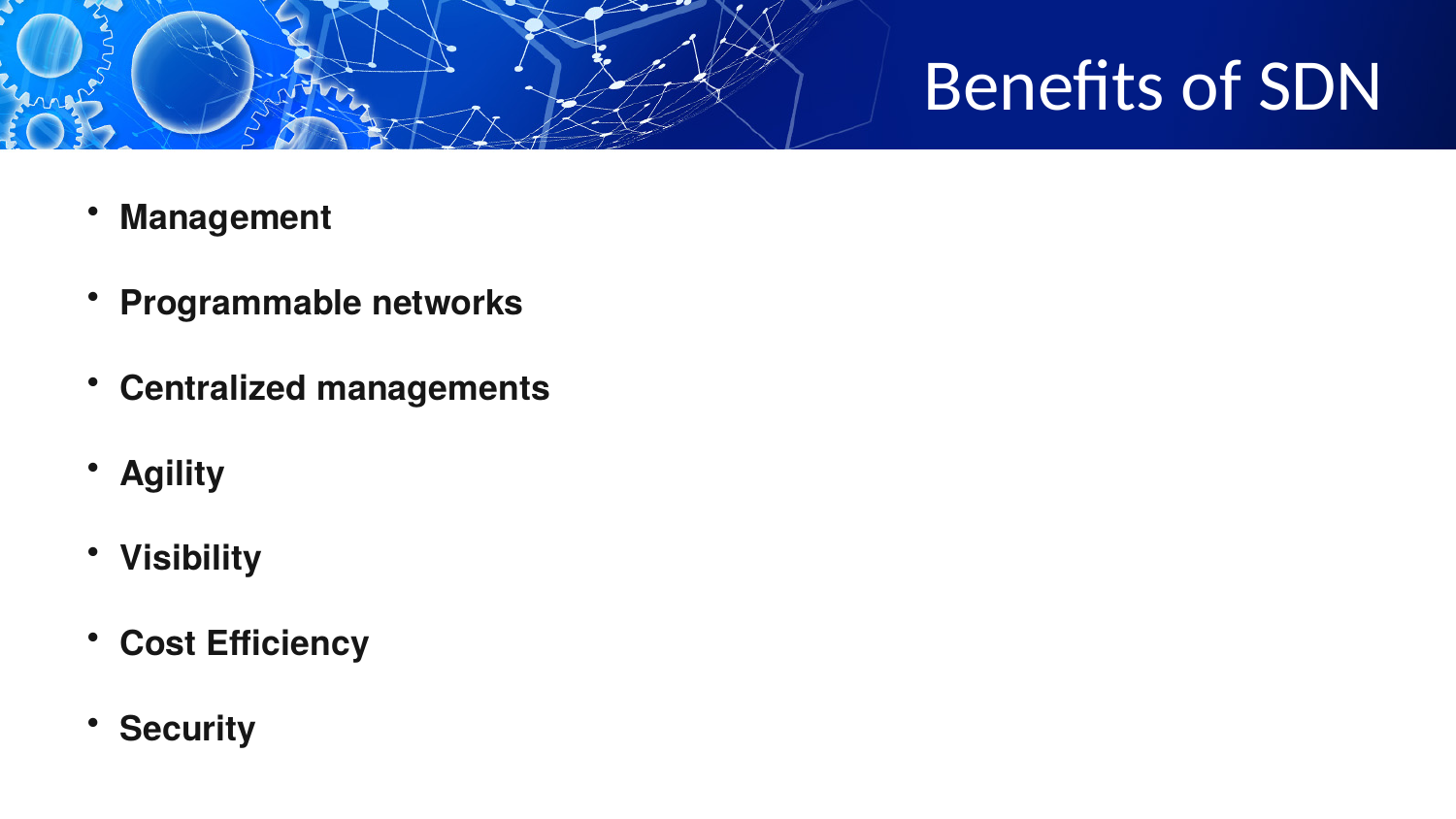

# Benefits of SDN
Management
Programmable networks
Centralized managements
Agility
Visibility
Cost Efficiency
Security